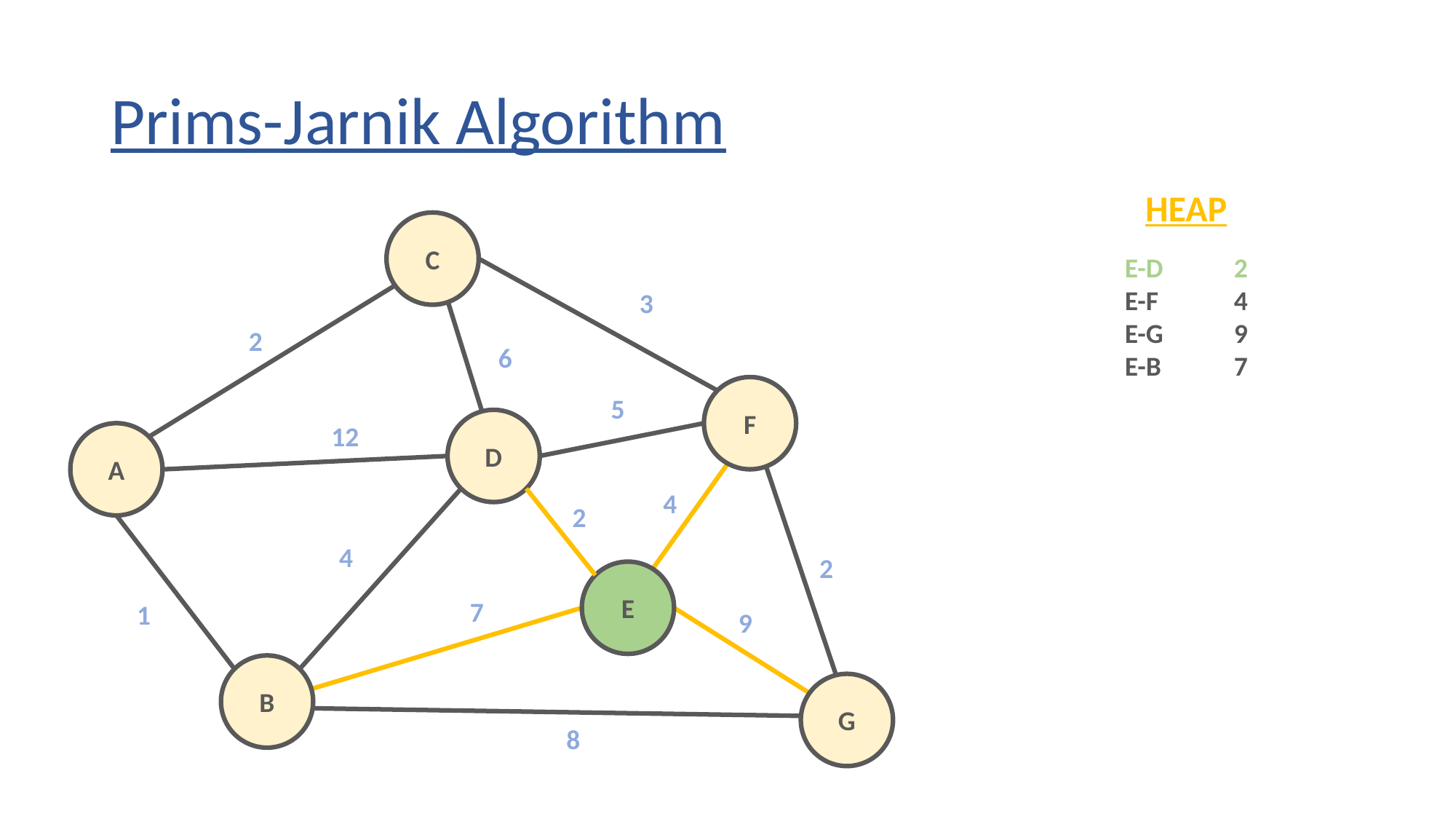

# Prims-Jarnik Algorithm
HEAP
C
E-D	2
E-F	4
E-G	9
E-B	7
3
2
6
F
5
D
12
A
4
2
4
2
E
7
1
9
B
G
8